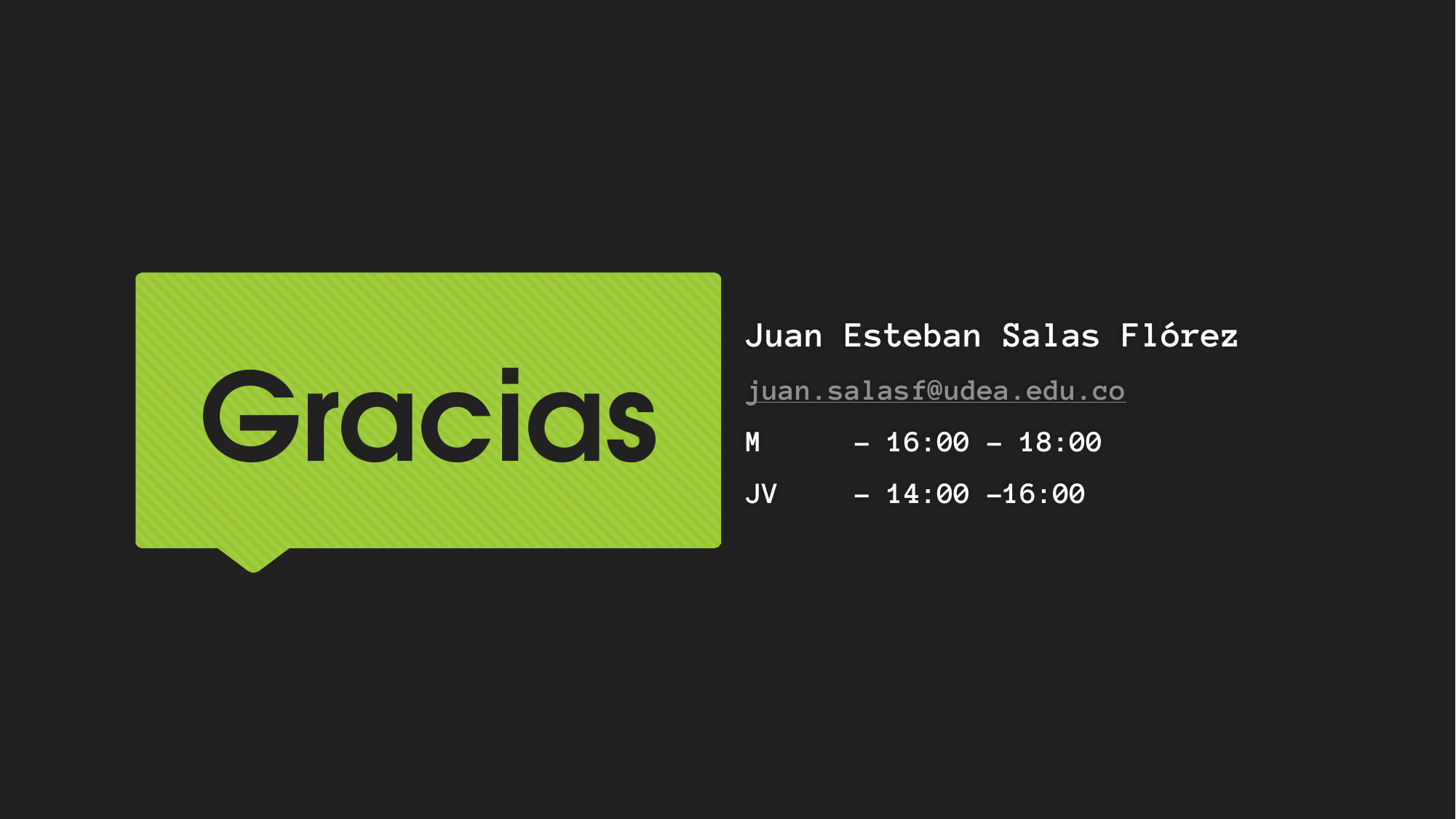

Juan Esteban Salas Flórez
juan.salasf@udea.edu.co
M 	– 16:00 – 18:00
JV 	- 14:00 -16:00
Gracias